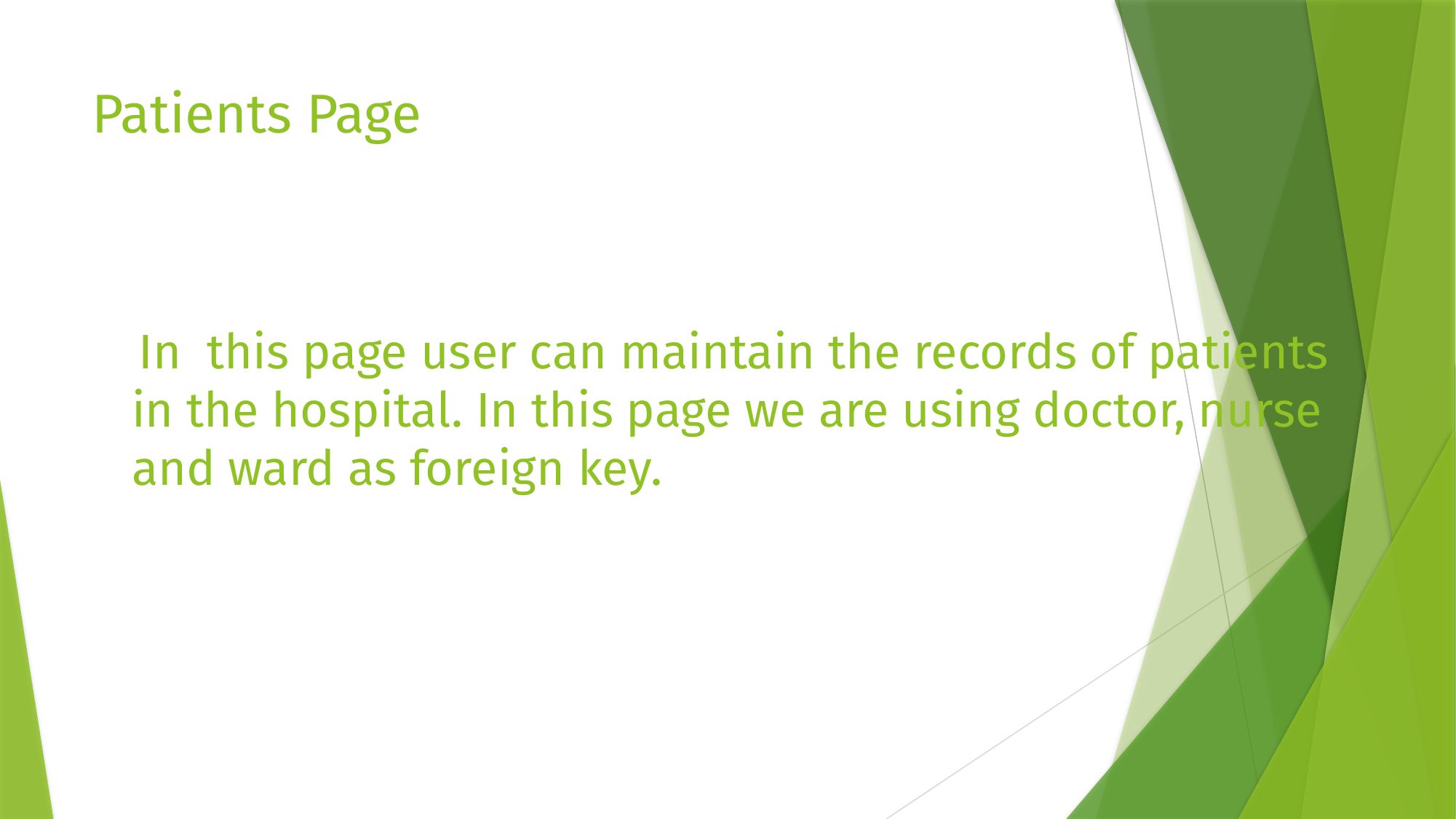

# Patients Page
 In  this page user can maintain the records of patients in the hospital. In this page we are using doctor, nurse and ward as foreign key.